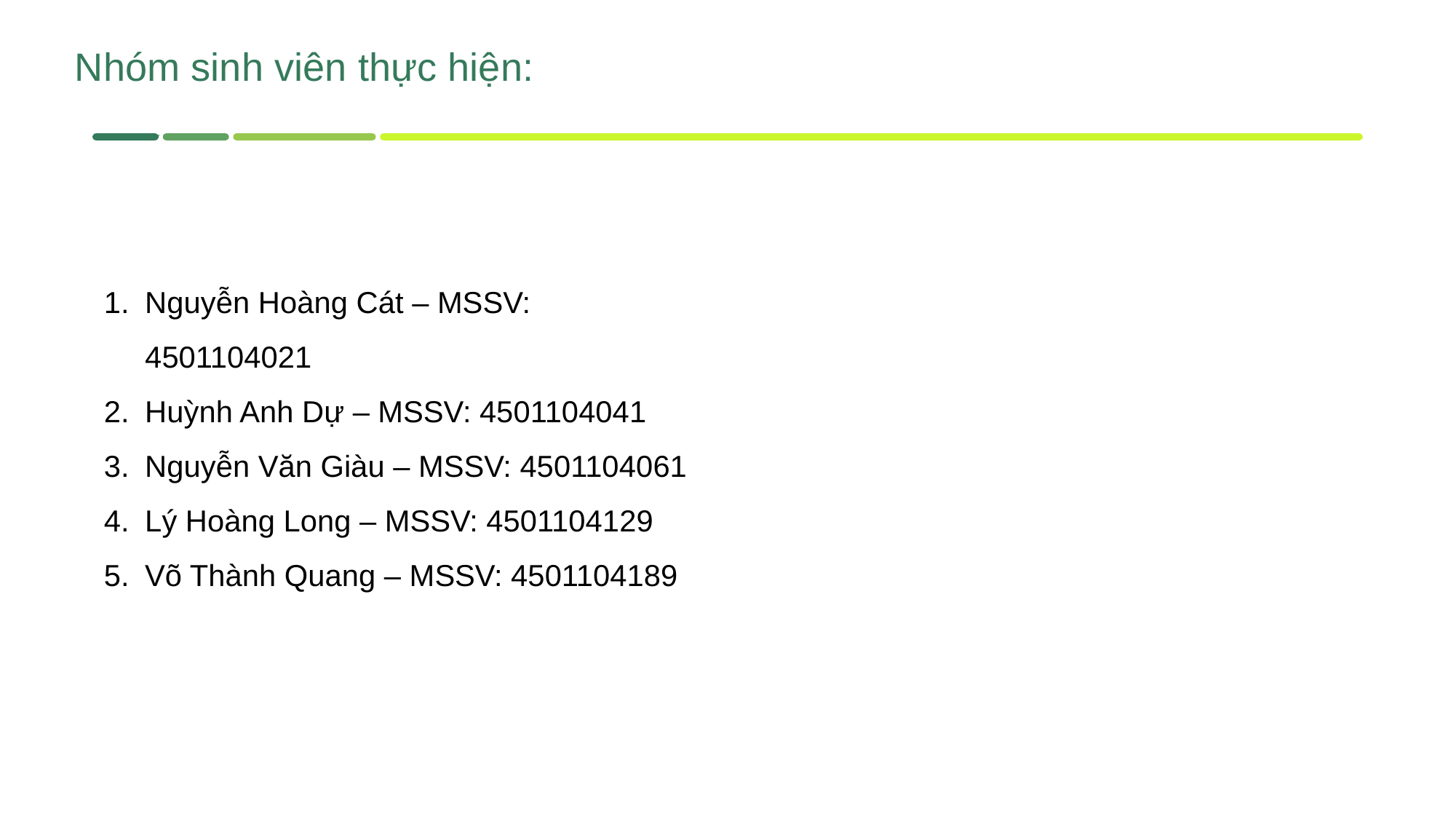

Nhóm sinh viên thực hiện:

Nguyễn Hoàng Cát – MSSV: 4501104021
Huỳnh Anh Dự – MSSV: 4501104041
Nguyễn Văn Giàu – MSSV: 4501104061
Lý Hoàng Long – MSSV: 4501104129
Võ Thành Quang – MSSV: 4501104189